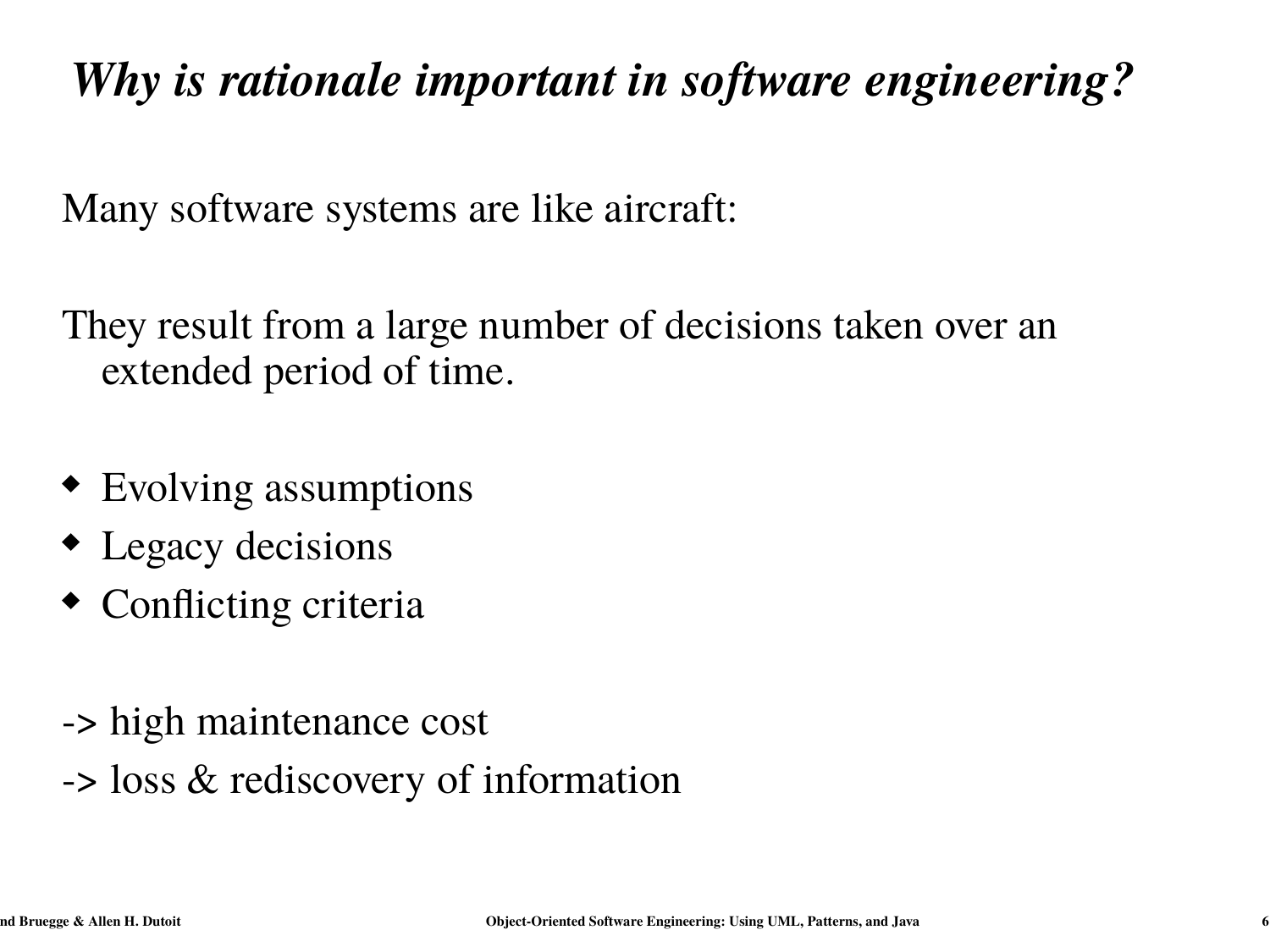

# Why is rationale important in software engineering?
Many software systems are like aircraft:

They result from a large number of decisions taken over an extended period of time.

Evolving assumptions
Legacy decisions
Conflicting criteria

-> high maintenance cost
-> loss & rediscovery of information